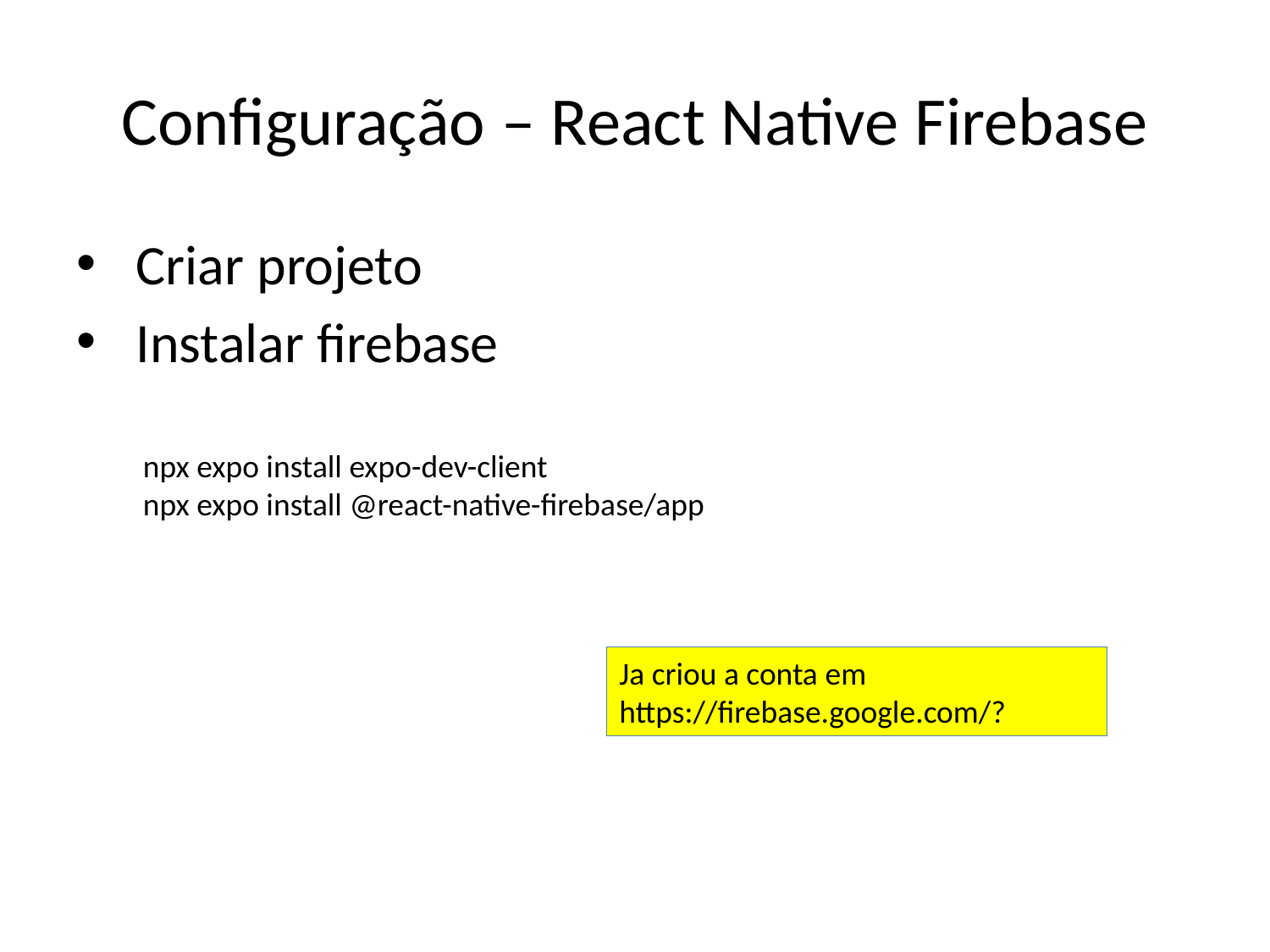

# Configuração – React Native Firebase
 Criar projeto
 Instalar firebase
npx expo install expo-dev-client
npx expo install @react-native-firebase/app
Ja criou a conta em
https://firebase.google.com/?